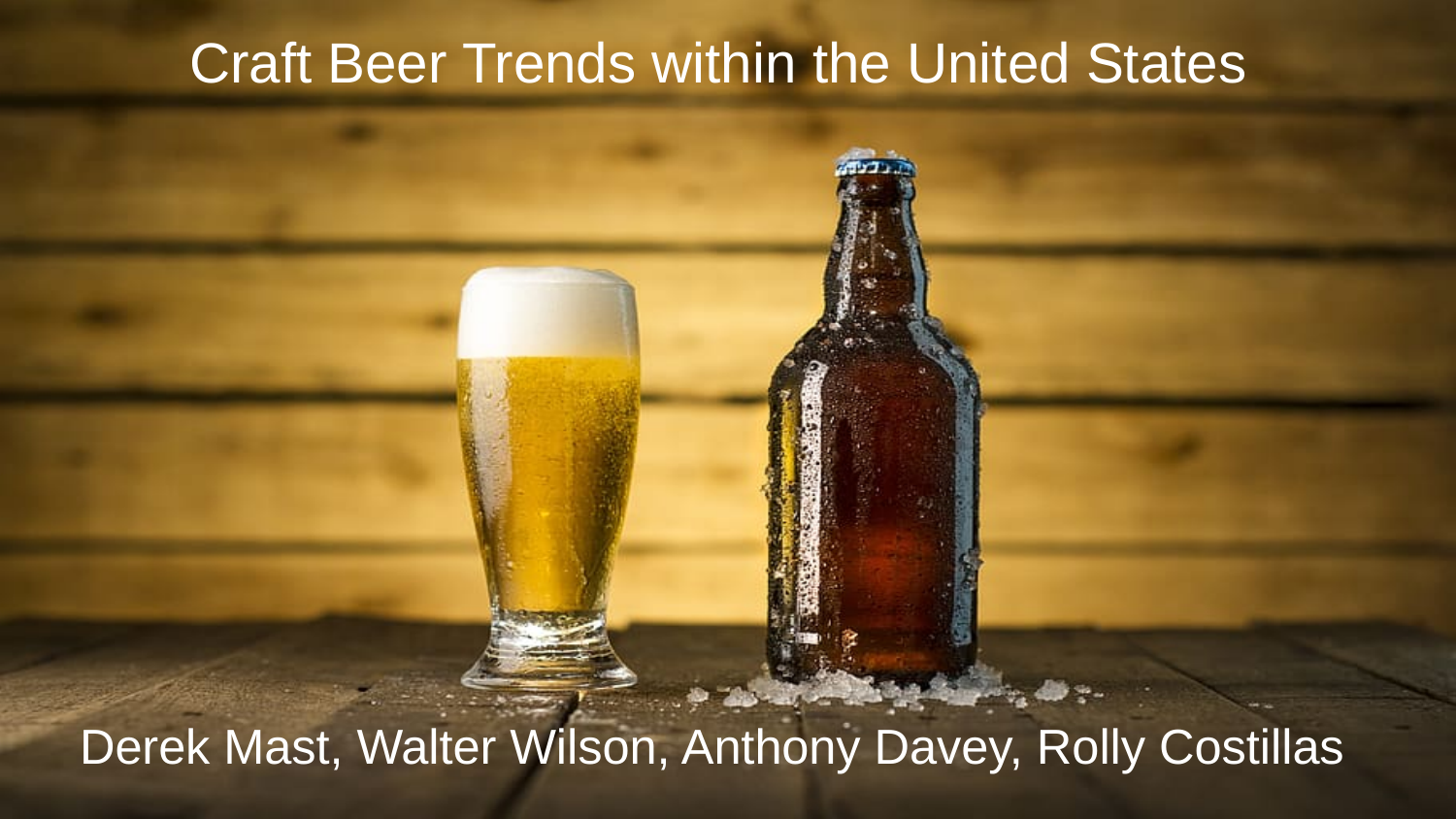

Craft Beer Trends within the United States
Derek Mast, Walter Wilson, Anthony Davey, Rolly Costillas